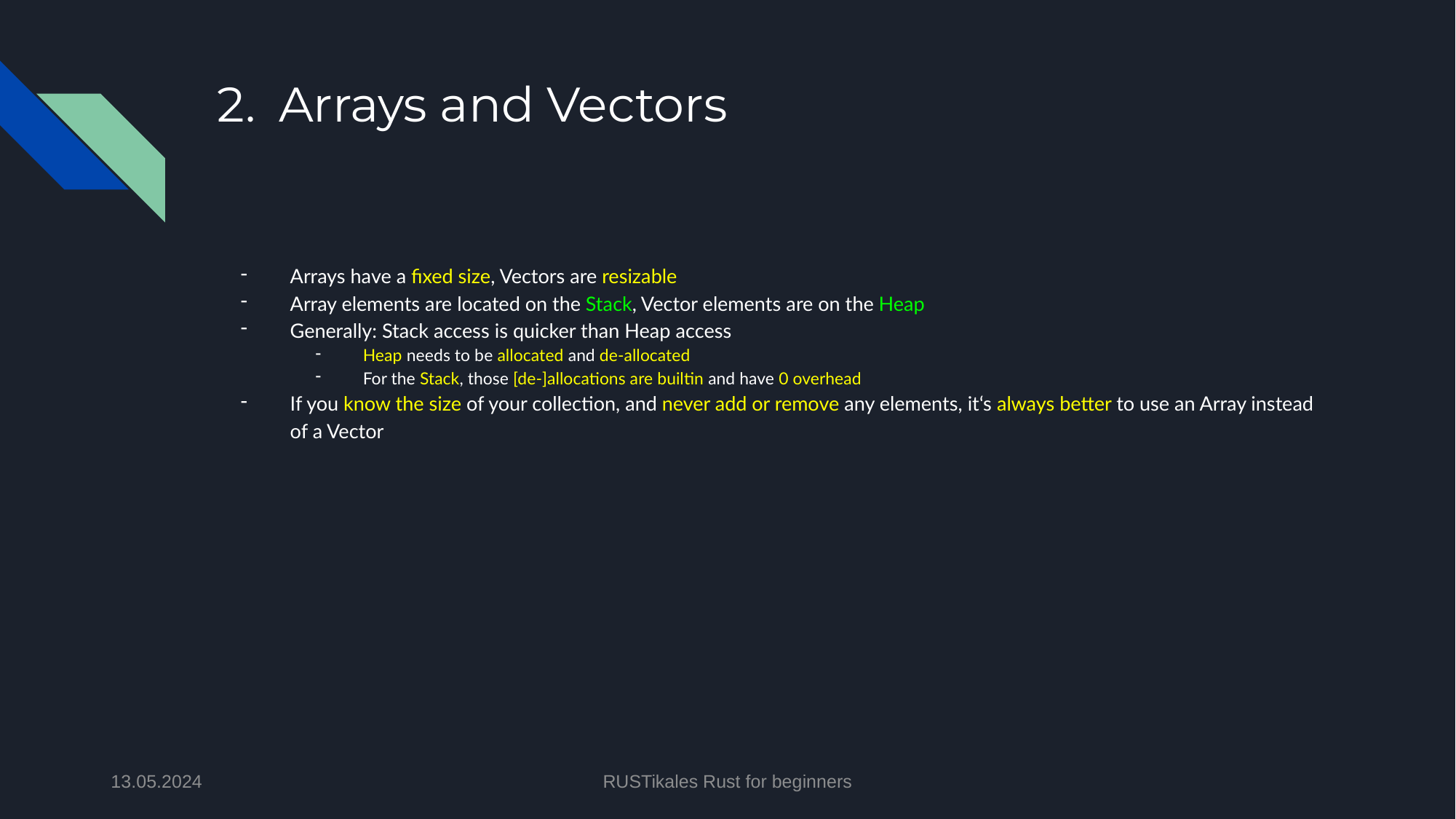

# Arrays and Vectors
Arrays have a fixed size, Vectors are resizable
Array elements are located on the Stack, Vector elements are on the Heap
Generally: Stack access is quicker than Heap access
Heap needs to be allocated and de-allocated
For the Stack, those [de-]allocations are builtin and have 0 overhead
If you know the size of your collection, and never add or remove any elements, it‘s always better to use an Array instead of a Vector
13.05.2024
RUSTikales Rust for beginners